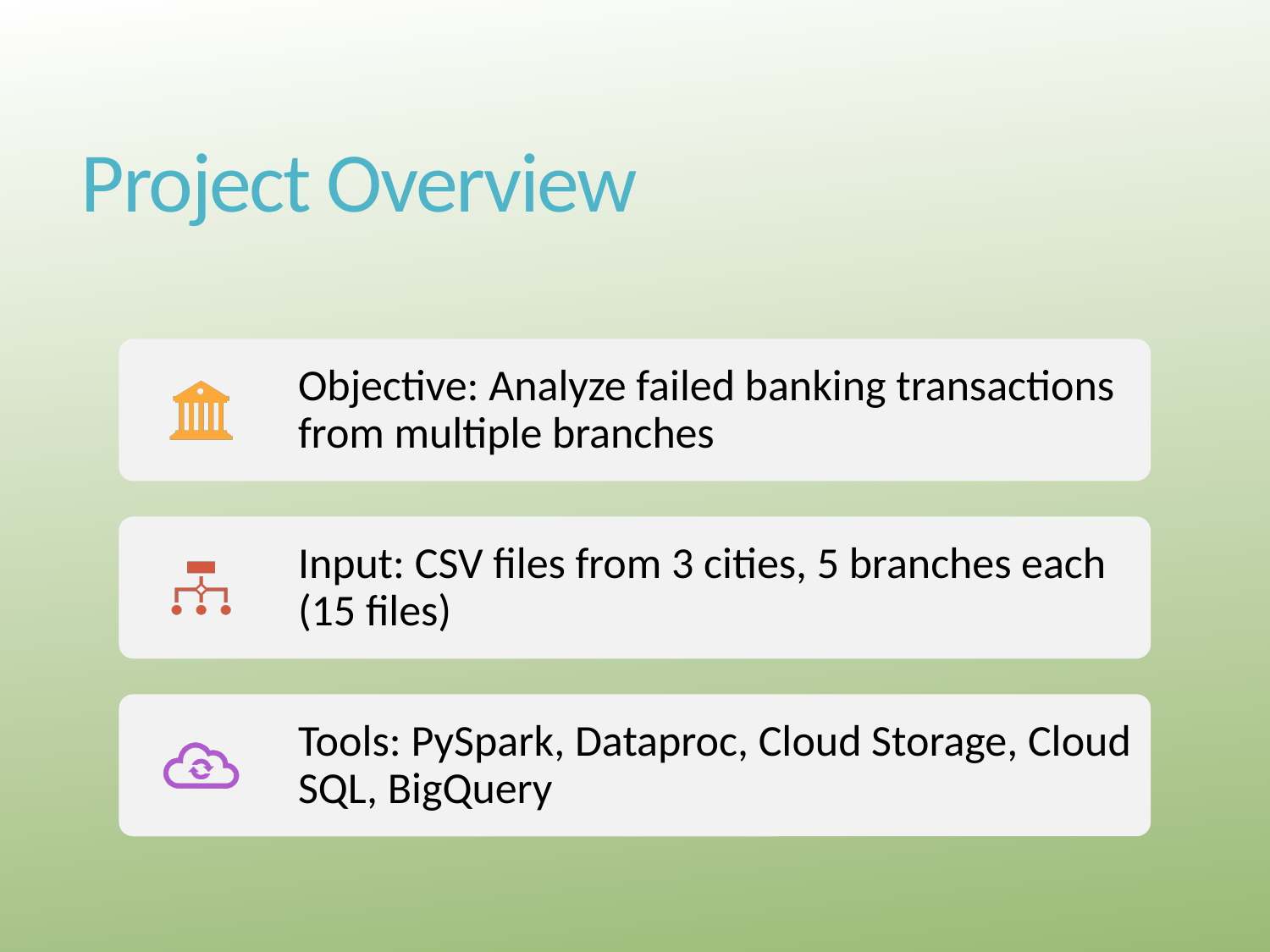

# Project Overview
Objective: Analyze failed banking transactions from multiple branches
Input: CSV files from 3 cities, 5 branches each (15 files)
Tools: PySpark, Dataproc, Cloud Storage, Cloud SQL, BigQuery